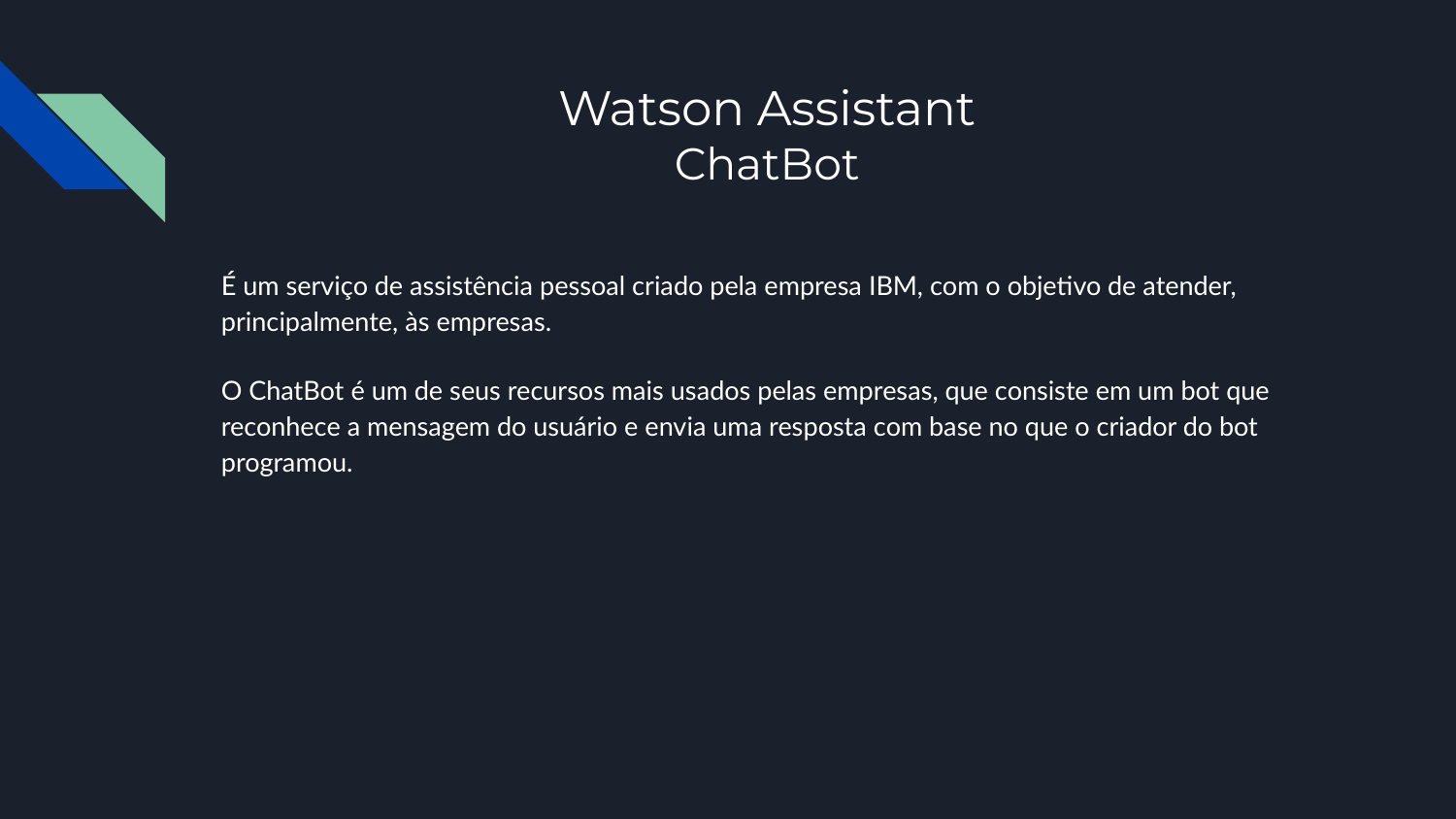

# Watson Assistant
ChatBot
É um serviço de assistência pessoal criado pela empresa IBM, com o objetivo de atender, principalmente, às empresas.
O ChatBot é um de seus recursos mais usados pelas empresas, que consiste em um bot que reconhece a mensagem do usuário e envia uma resposta com base no que o criador do bot programou.